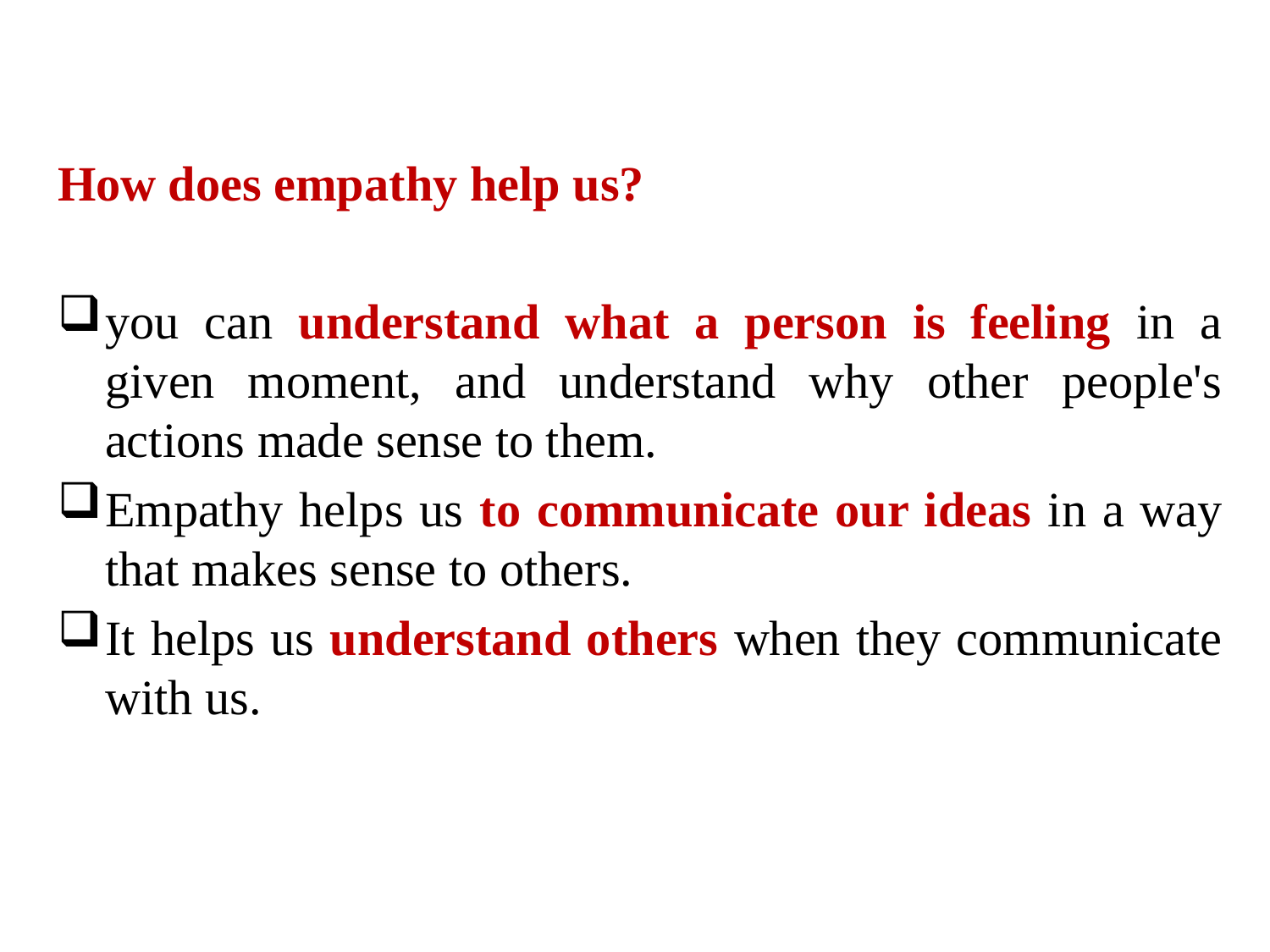

How does empathy help us?

you can understand what a person is feeling in a given moment, and understand why other people's actions made sense to them.
Empathy helps us to communicate our ideas in a way that makes sense to others.
It helps us understand others when they communicate with us.